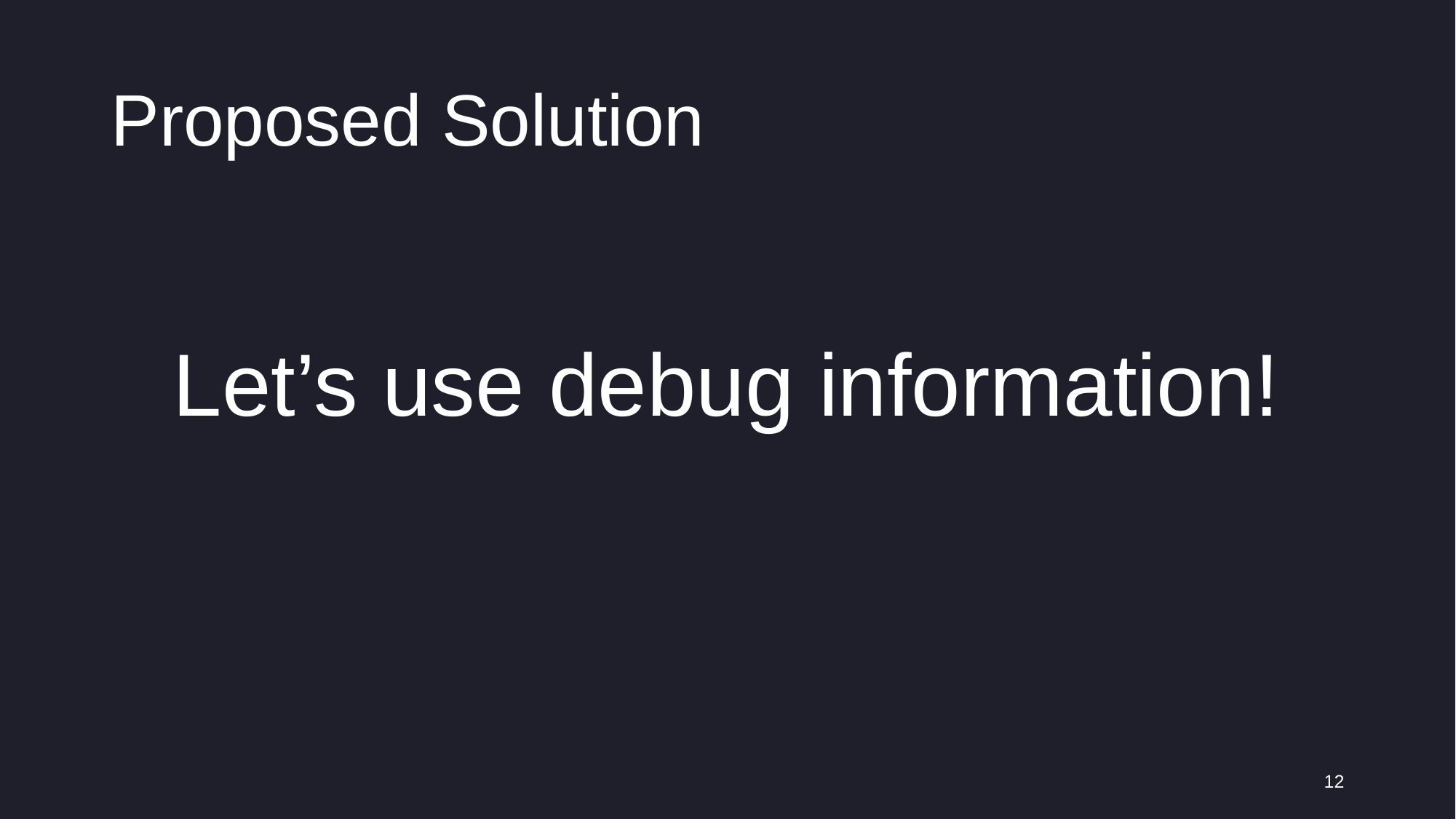

# Proposed Solution
Let’s use debug information!

12